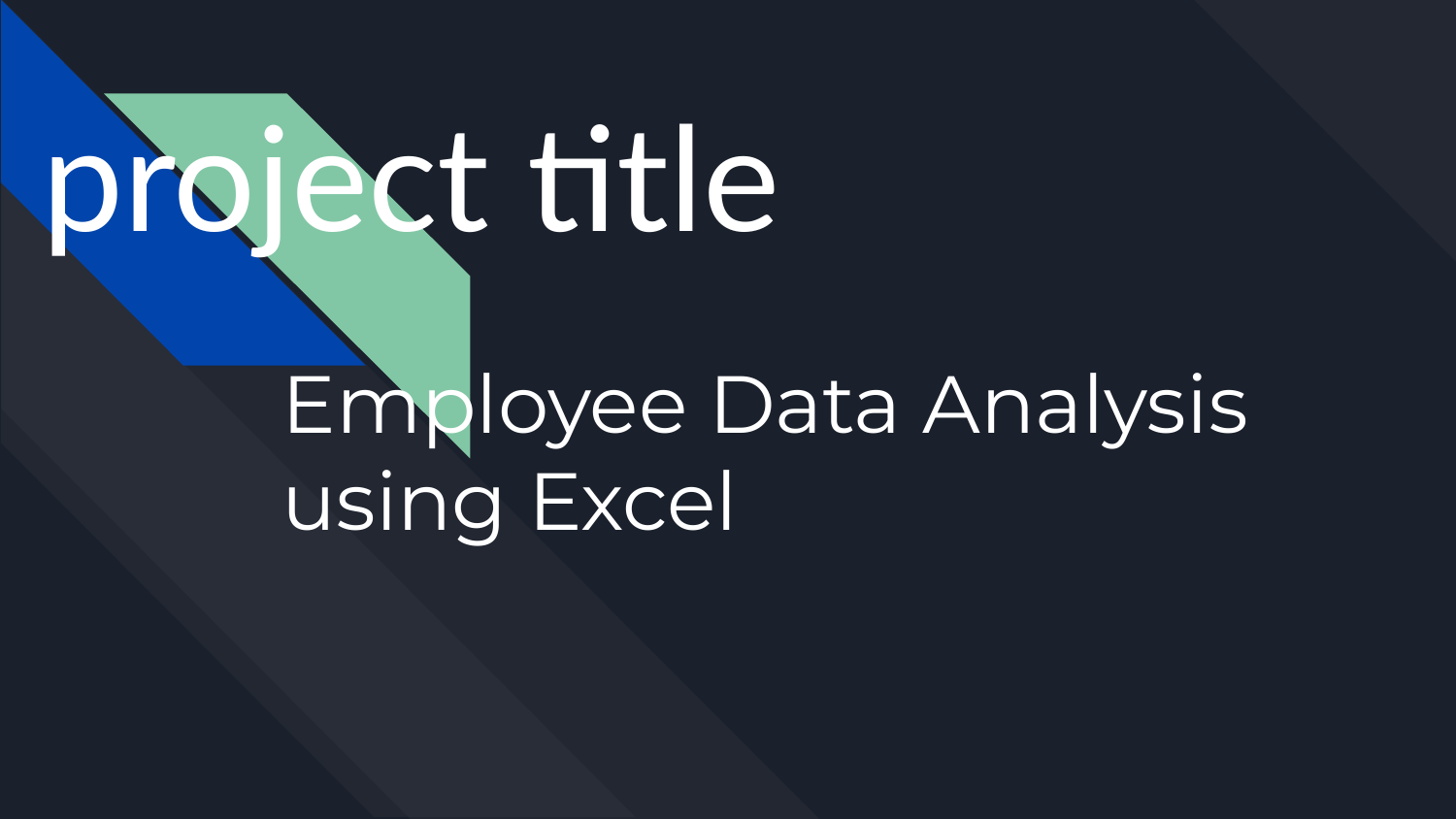

project title
# Employee Data Analysis using Excel